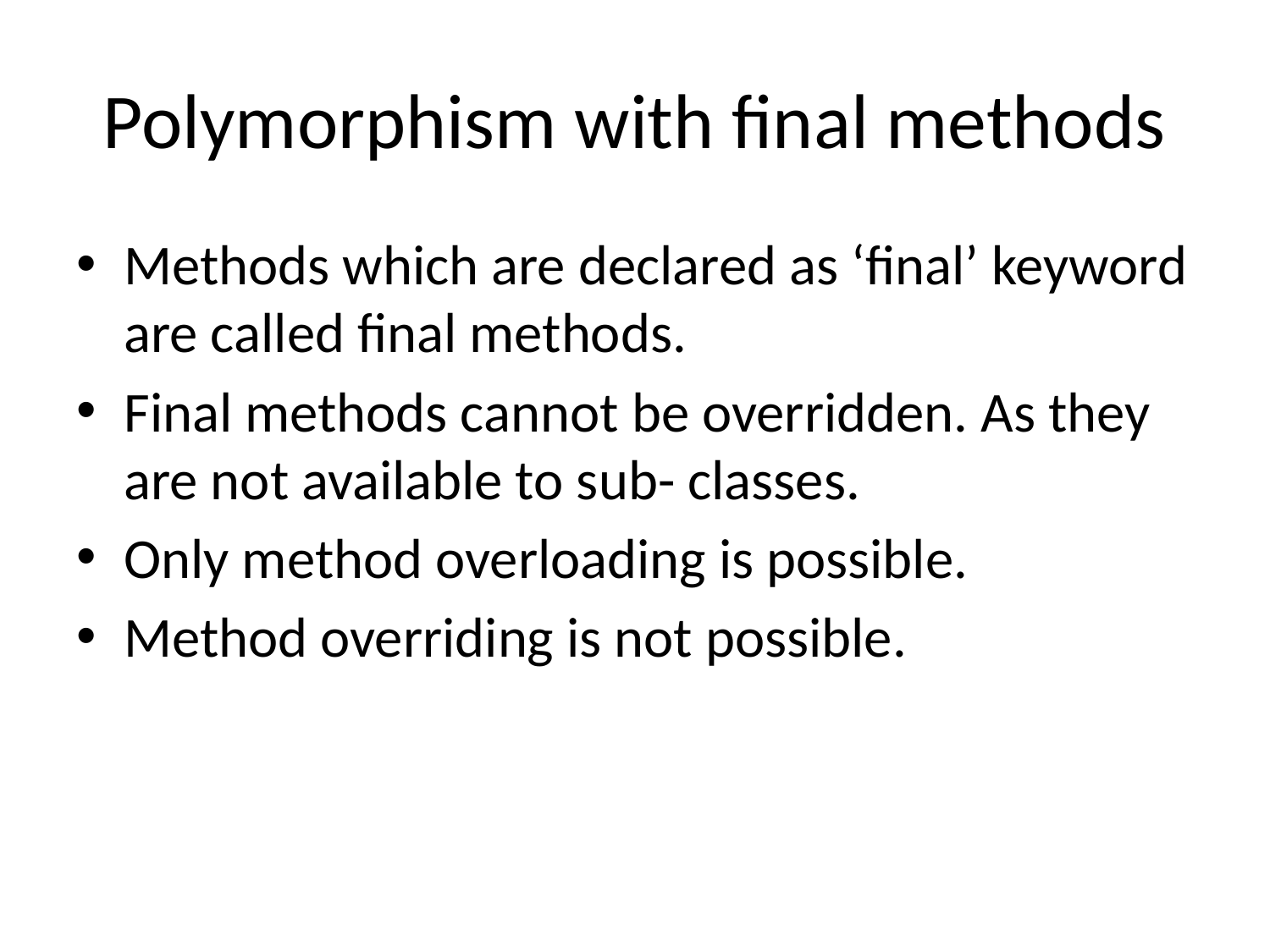

# Polymorphism with final methods
Methods which are declared as ‘final’ keyword are called final methods.
Final methods cannot be overridden. As they are not available to sub- classes.
Only method overloading is possible.
Method overriding is not possible.